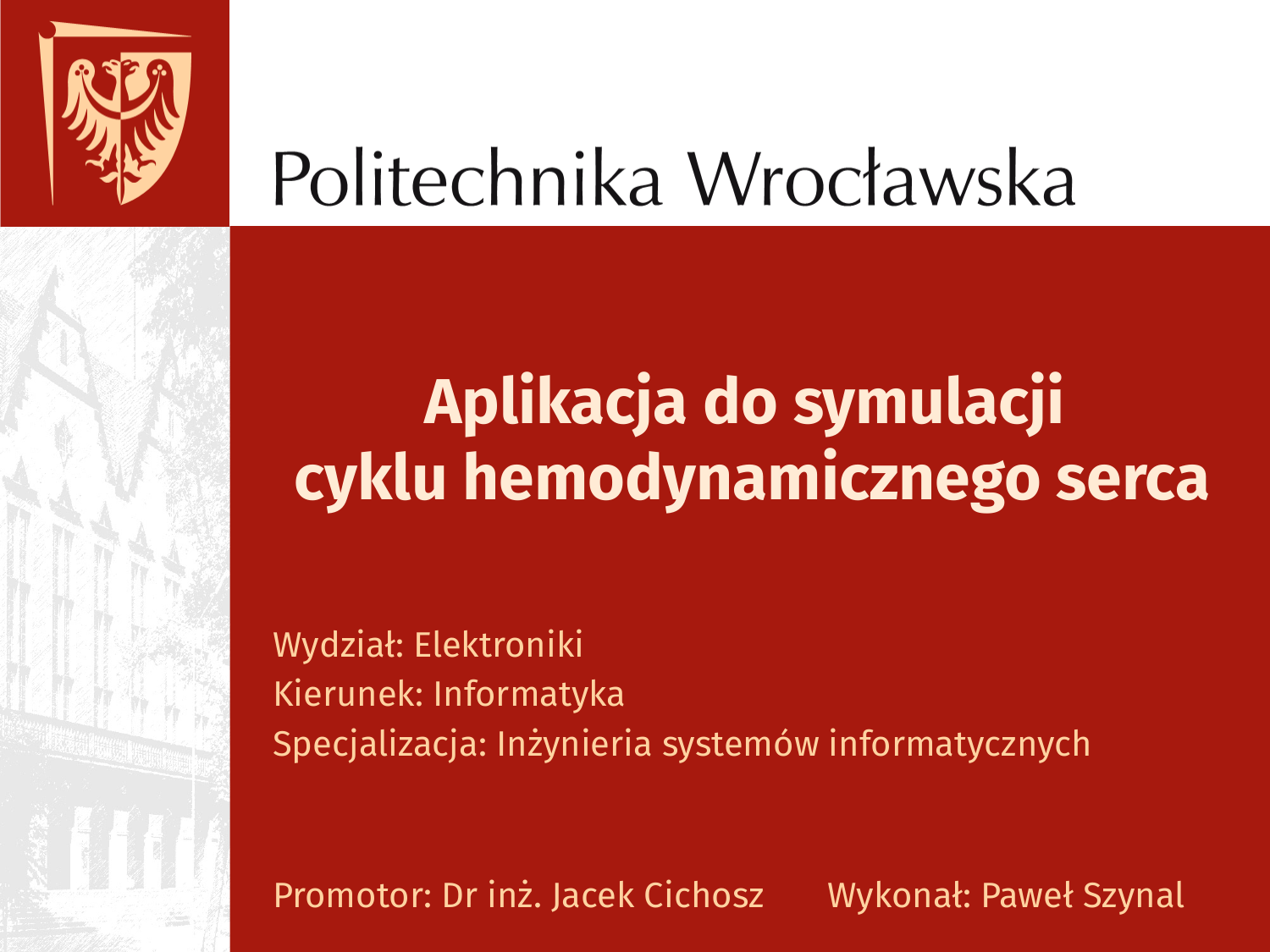

# Aplikacja do symulacji cyklu hemodynamicznego serca

Wydział: Elektroniki
Kierunek: Informatyka
Specjalizacja: Inżynieria systemów informatycznych

Promotor: Dr inż. Jacek Cichosz	     Wykonał: Paweł Szynal